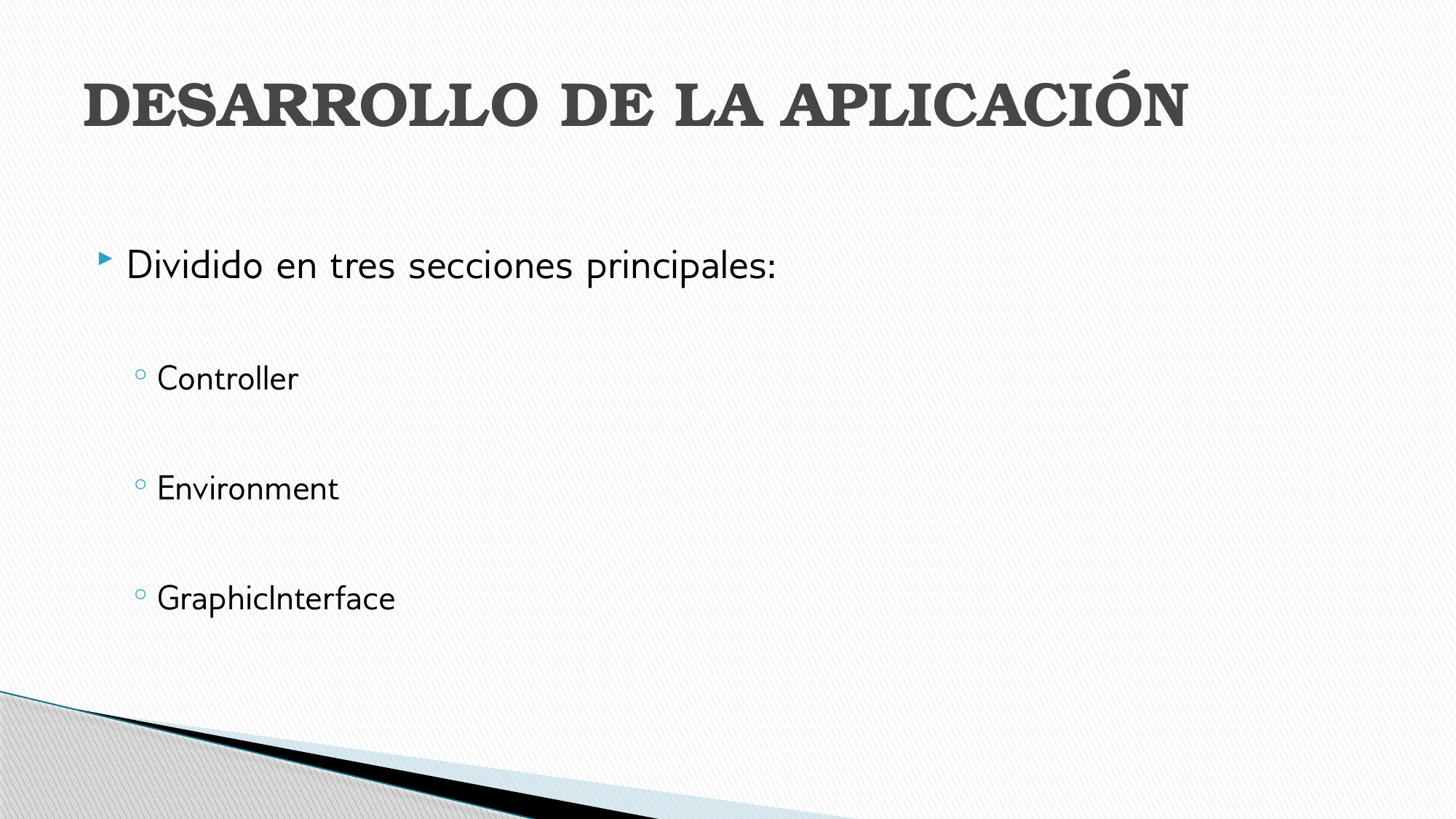

# DESARROLLO DE LA APLICACIÓN

Dividido en tres secciones principales:

Controller

Environment

GraphicInterface